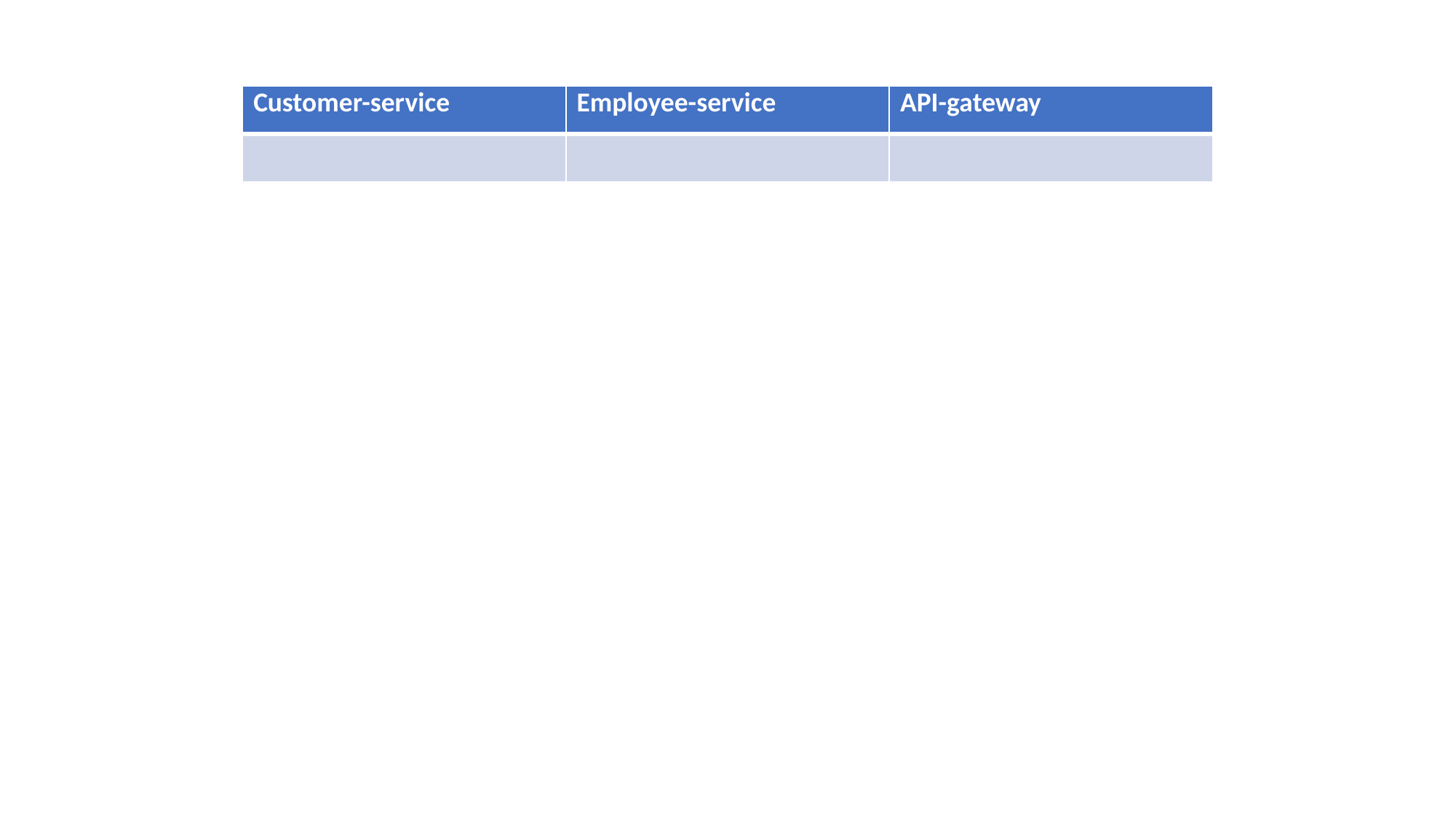

| Customer-service | Employee-service | API-gateway |
| --- | --- | --- |
|  |  |  |